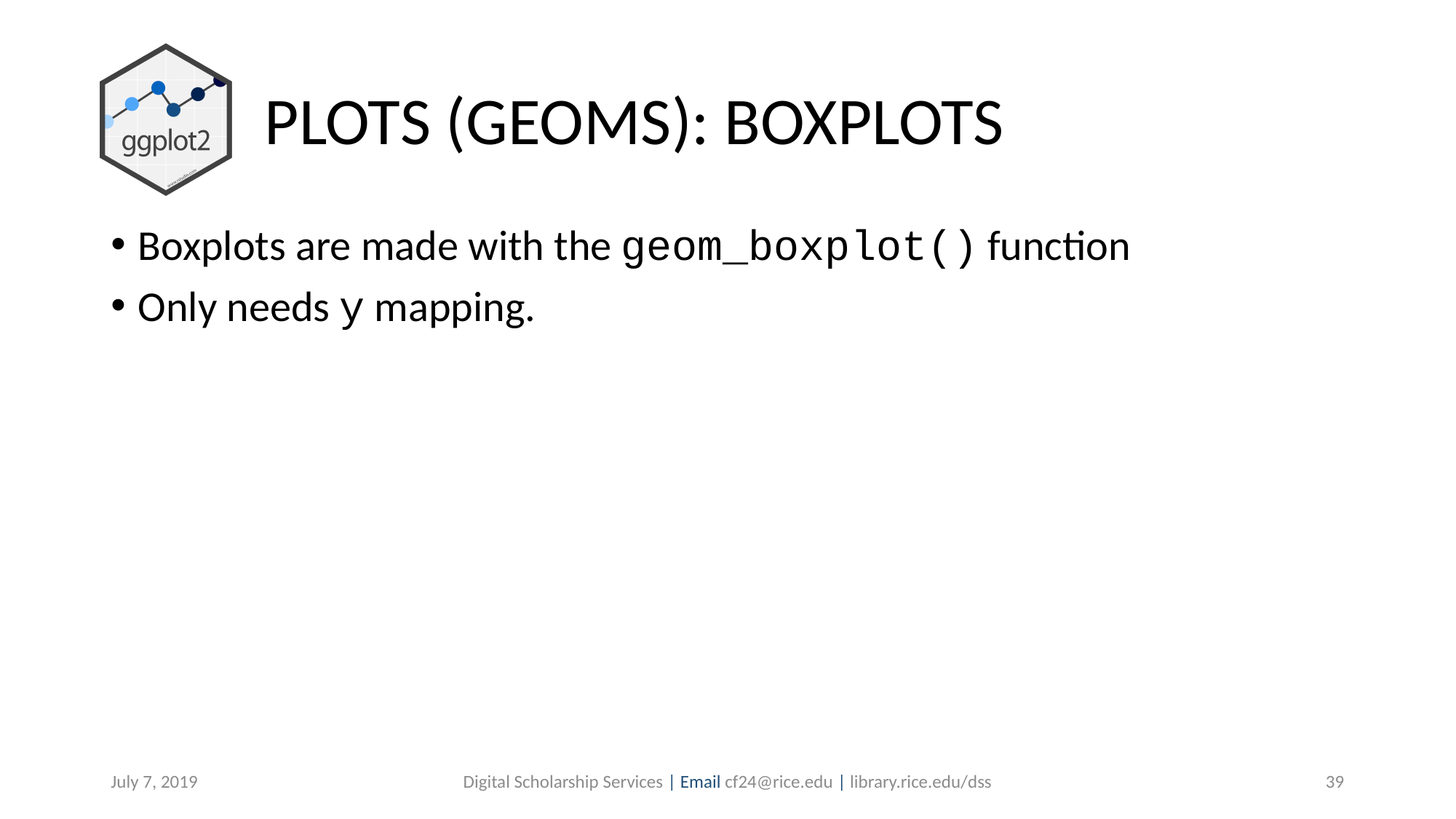

# PLOTS (GEOMS): BOXPLOTS
Boxplots are made with the geom_boxplot() function
Only needs y mapping.
July 7, 2019
Digital Scholarship Services | Email cf24@rice.edu | library.rice.edu/dss
39